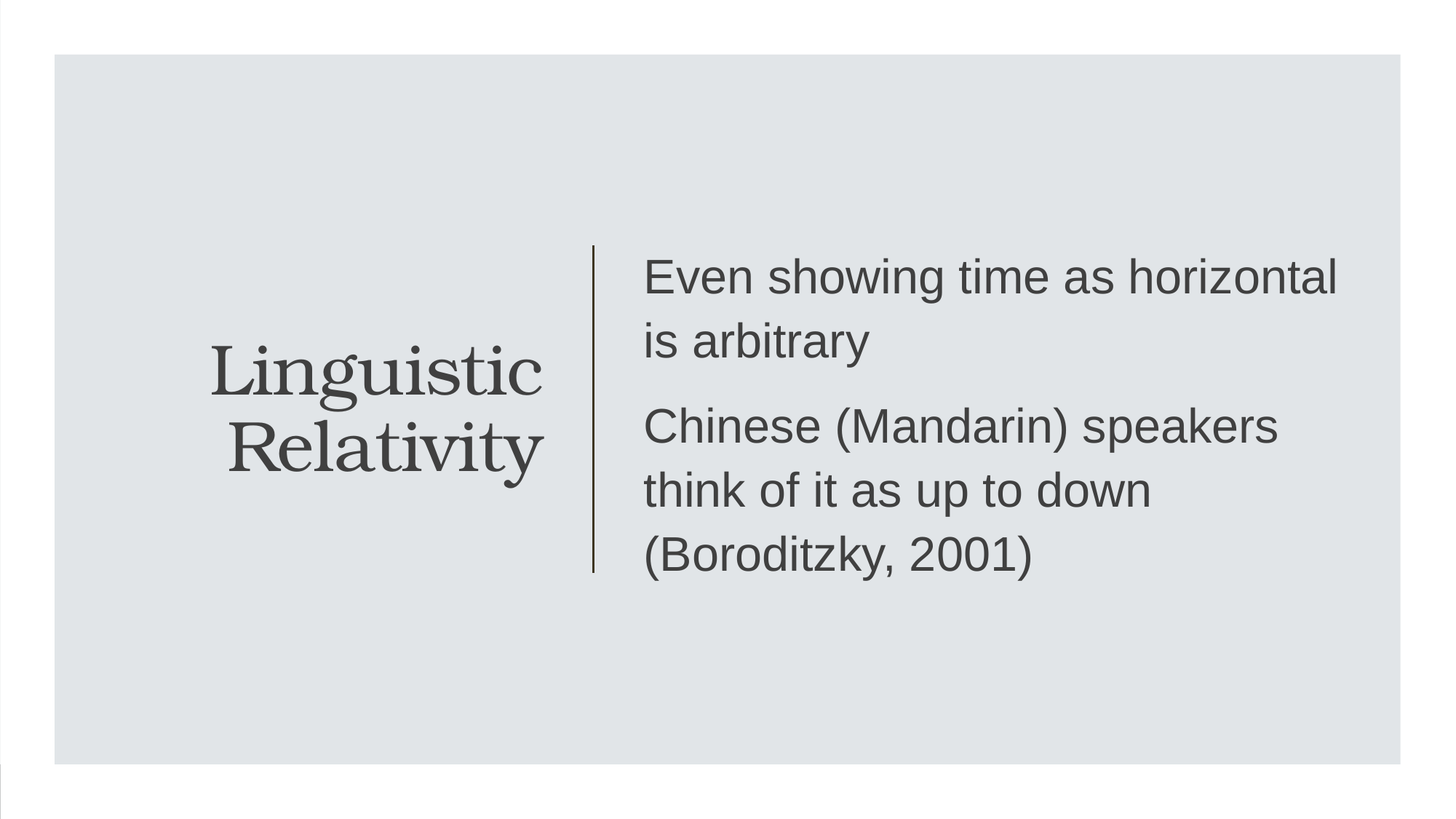

Even showing time as horizontal is arbitrary
Chinese (Mandarin) speakers think of it as up to down (Boroditzky, 2001)
# Linguistic Relativity